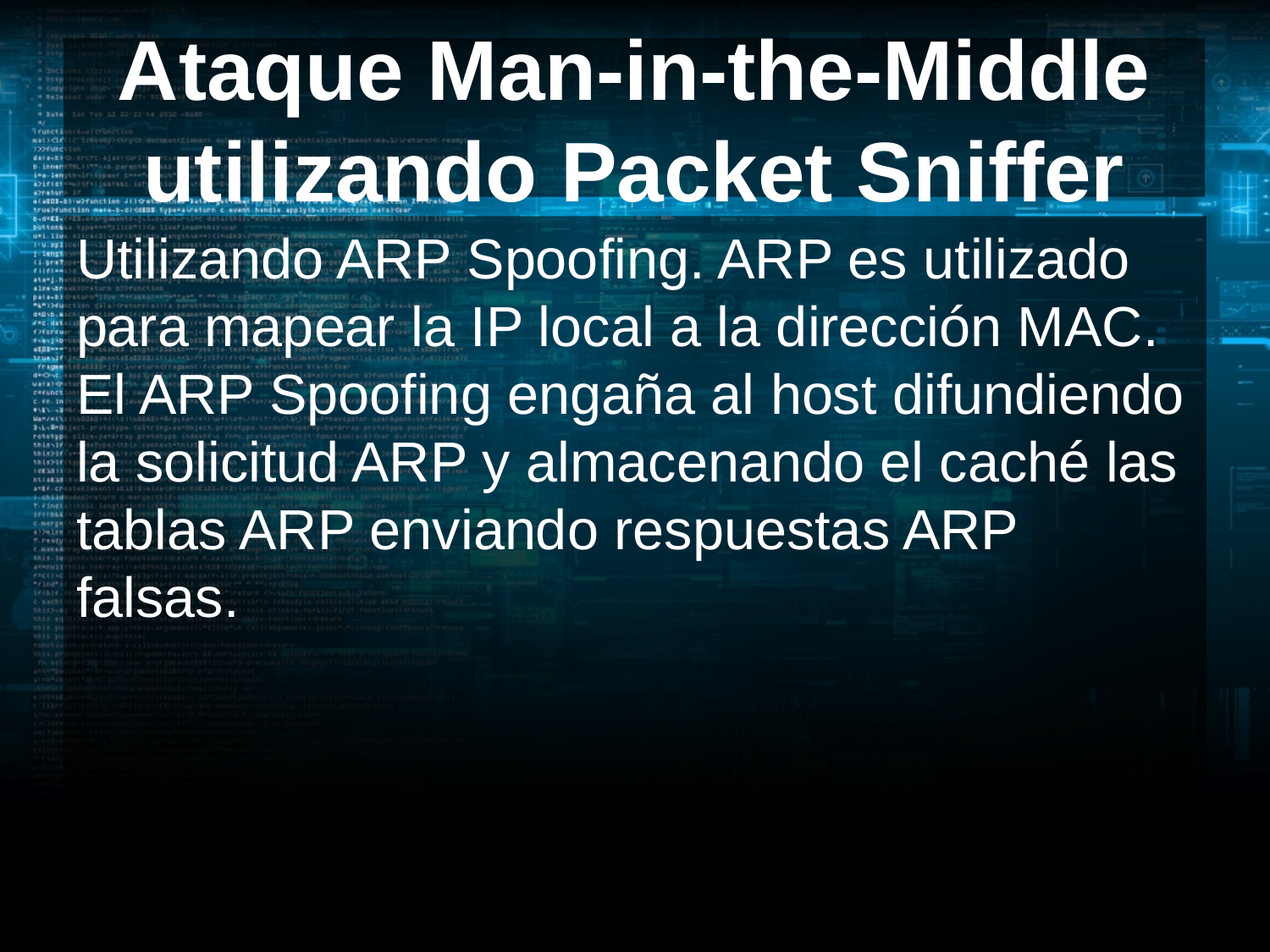

# Ataque Man-in-the-Middle utilizando Packet Sniffer
Utilizando ARP Spoofing. ARP es utilizado para mapear la IP local a la dirección MAC. El ARP Spoofing engaña al host difundiendo la solicitud ARP y almacenando el caché las tablas ARP enviando respuestas ARP falsas.